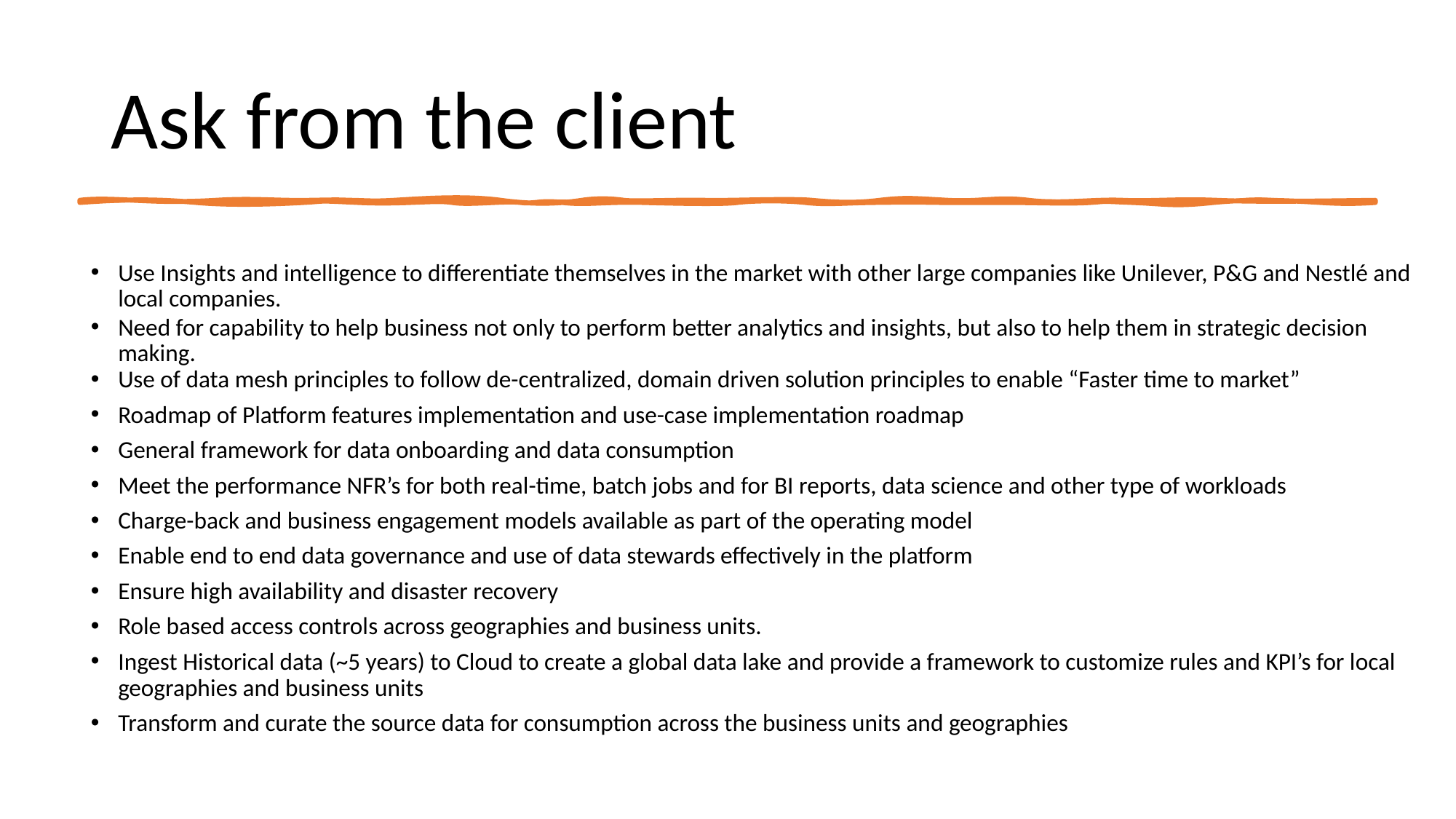

# Ask from the client

Use Insights and intelligence to differentiate themselves in the market with other large companies like Unilever, P&G and Nestlé and local companies.
Need for capability to help business not only to perform better analytics and insights, but also to help them in strategic decision making.
Use of data mesh principles to follow de-centralized, domain driven solution principles to enable “Faster time to market”
Roadmap of Platform features implementation and use-case implementation roadmap
General framework for data onboarding and data consumption
Meet the performance NFR’s for both real-time, batch jobs and for BI reports, data science and other type of workloads
Charge-back and business engagement models available as part of the operating model
Enable end to end data governance and use of data stewards effectively in the platform
Ensure high availability and disaster recovery
Role based access controls across geographies and business units.
Ingest Historical data (~5 years) to Cloud to create a global data lake and provide a framework to customize rules and KPI’s for local geographies and business units
Transform and curate the source data for consumption across the business units and geographies